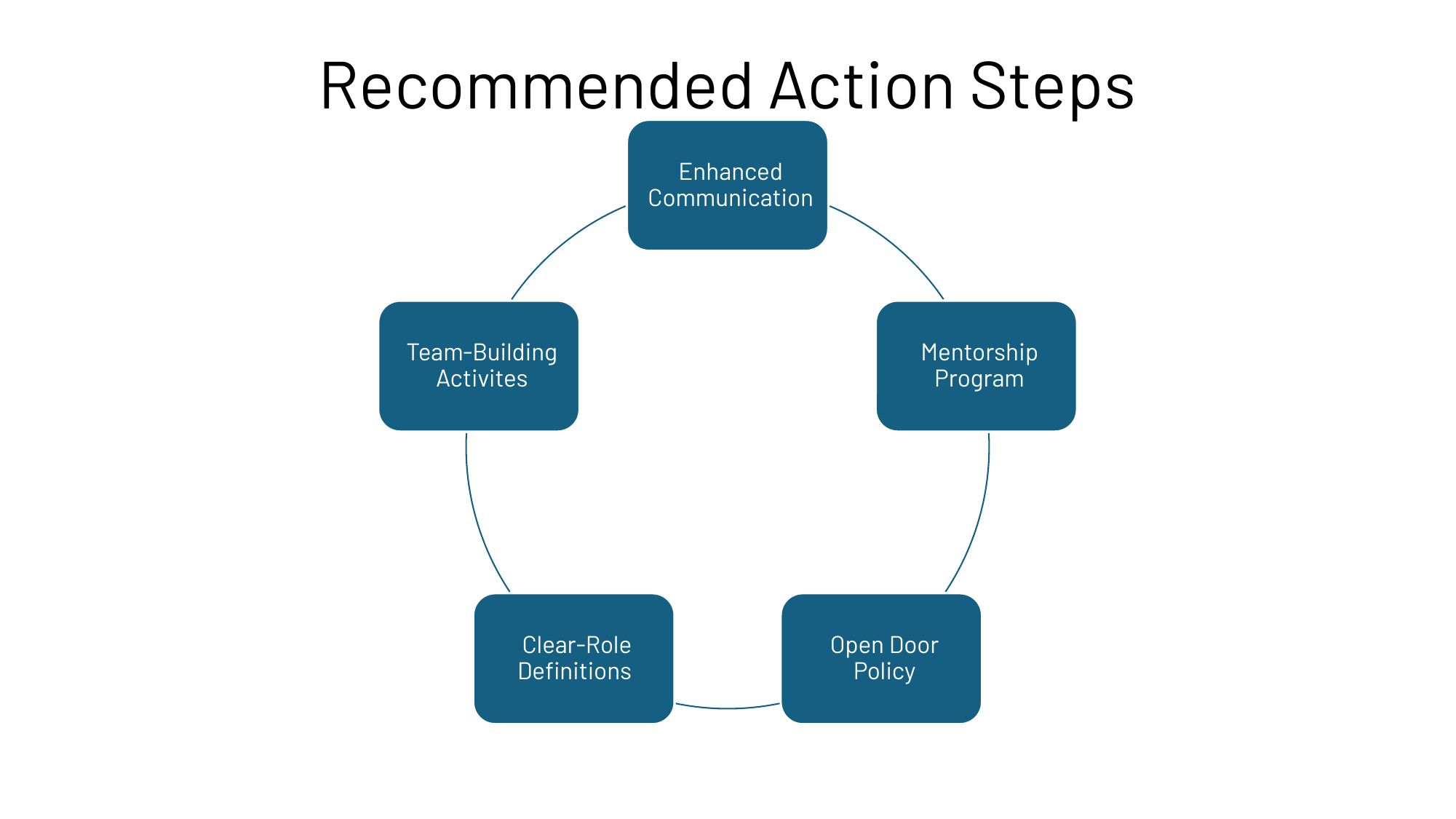

# Recommended Action Steps
Enhanced Communication
Mentorship Program
Open Door Policy
Clear-Role Definitions
Team-Building Activites